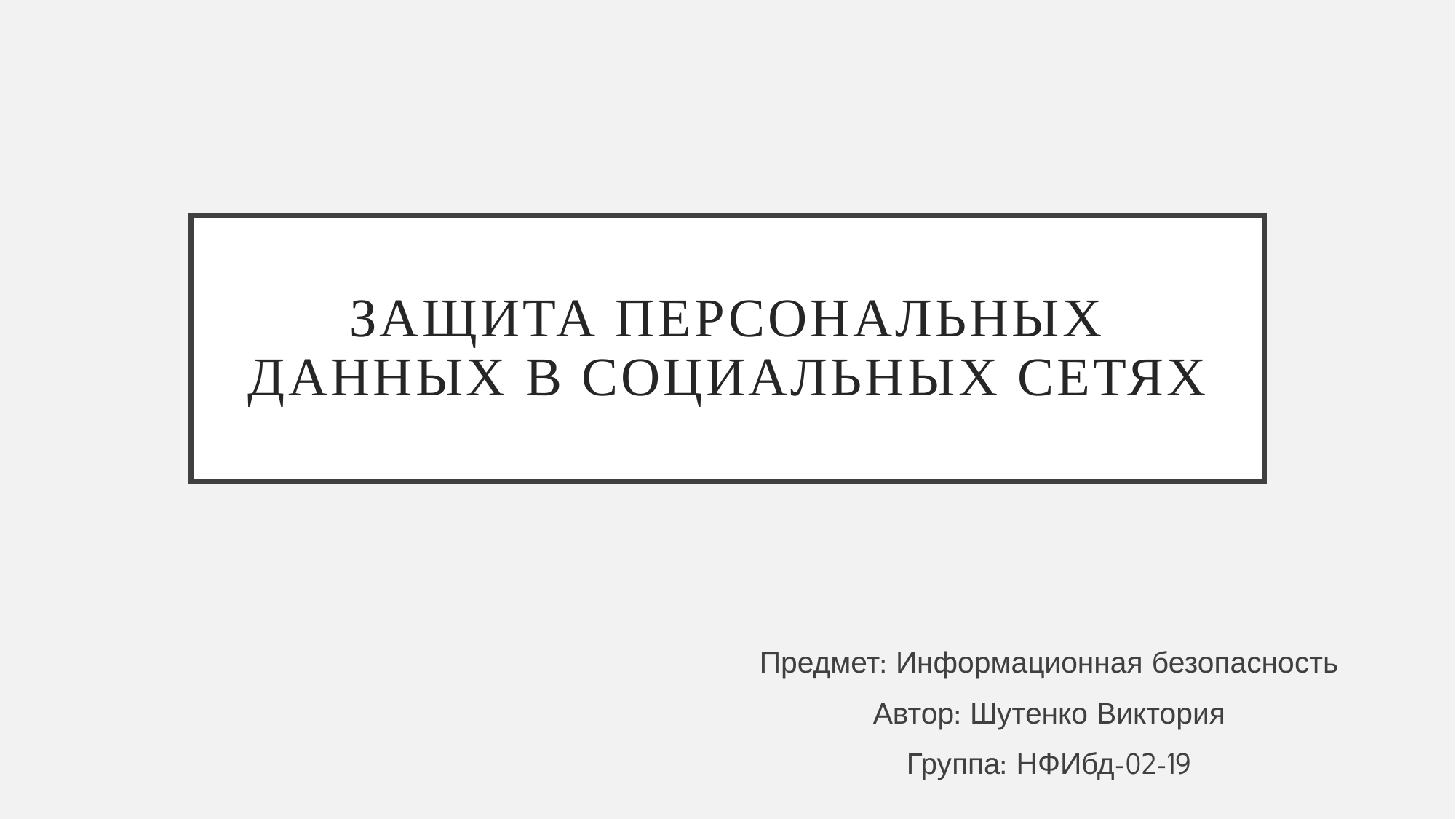

# Защита персональных данных в социальных сетях
Предмет: Информационная безопасность
Автор: Шутенко Виктория
Группа: НФИбд-02-19